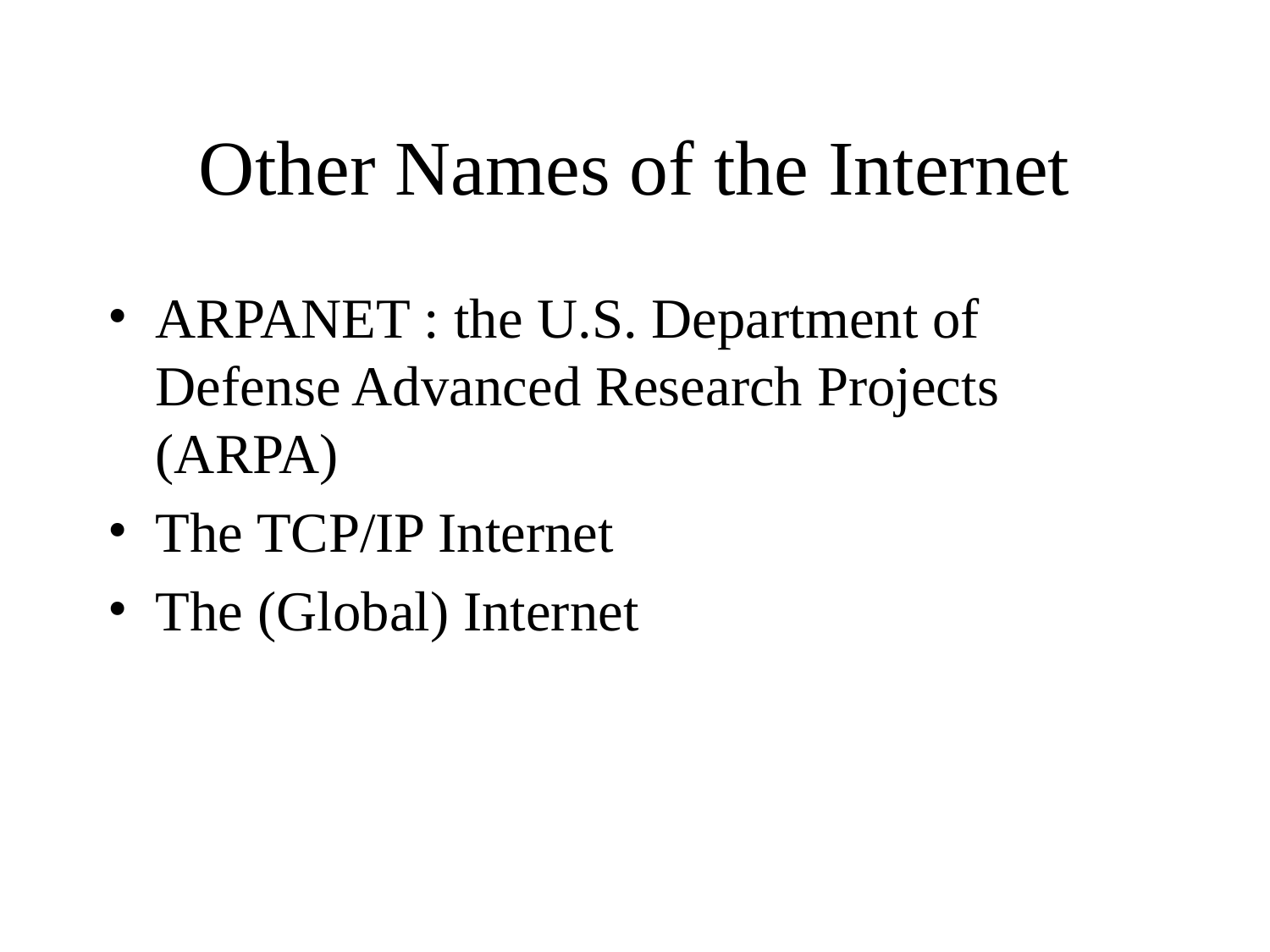

# Other Names of the Internet
ARPANET : the U.S. Department of Defense Advanced Research Projects (ARPA)
The TCP/IP Internet
The (Global) Internet